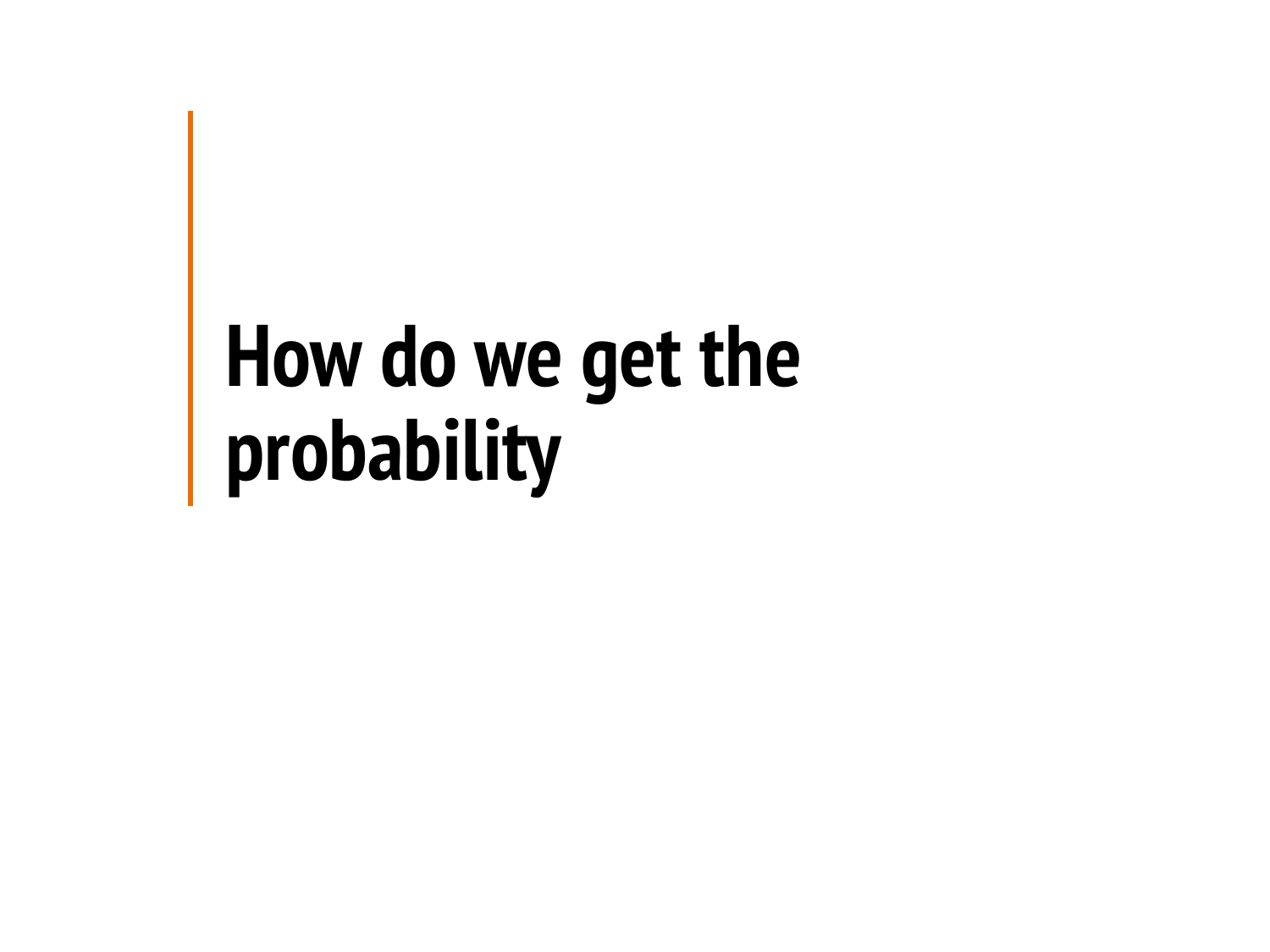

# How do we get the probability